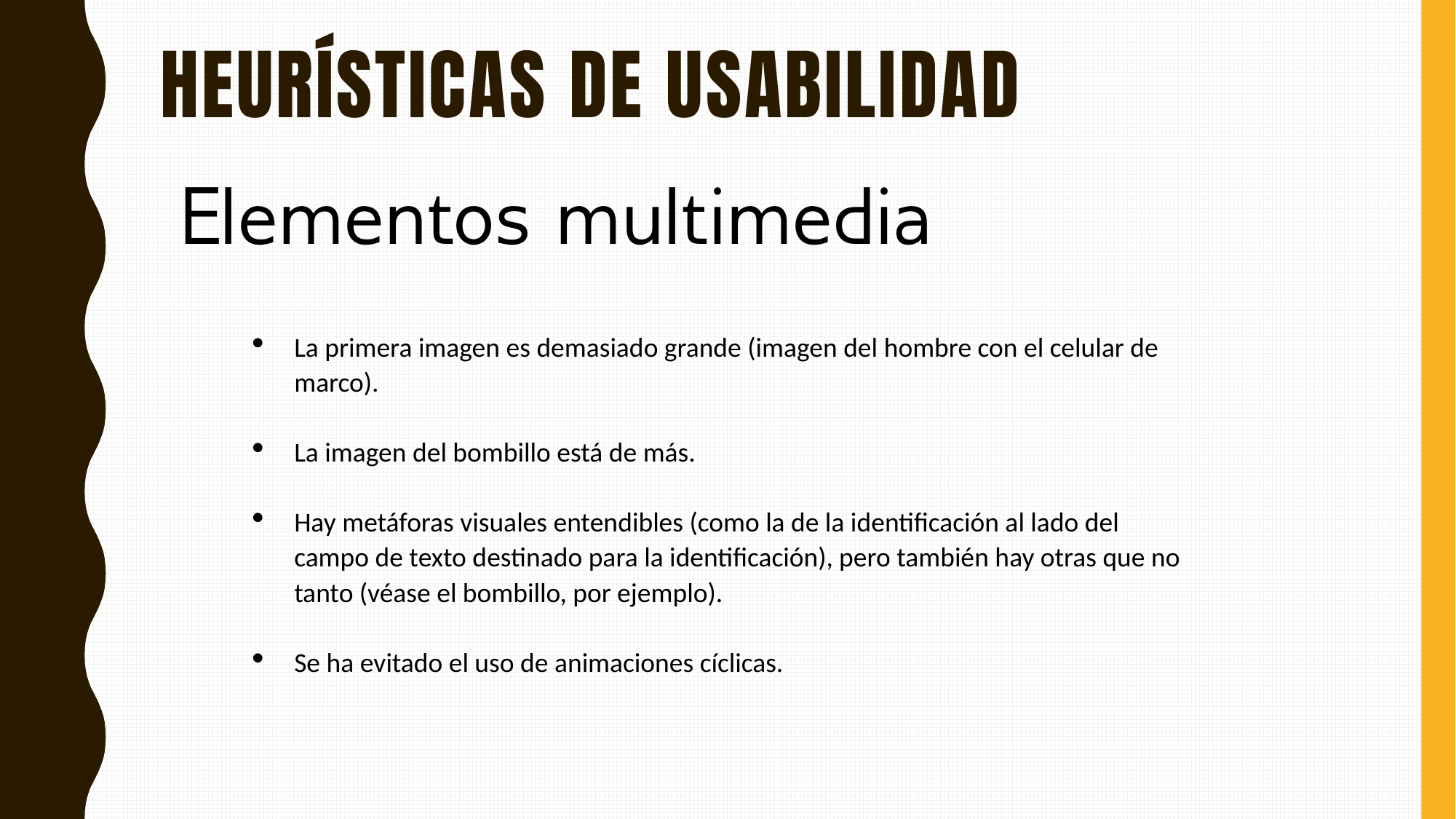

# Heurísticas de usabilidad
Elementos multimedia
La primera imagen es demasiado grande (imagen del hombre con el celular de marco).

La imagen del bombillo está de más.

Hay metáforas visuales entendibles (como la de la identificación al lado del campo de texto destinado para la identificación), pero también hay otras que no tanto (véase el bombillo, por ejemplo).

Se ha evitado el uso de animaciones cíclicas.